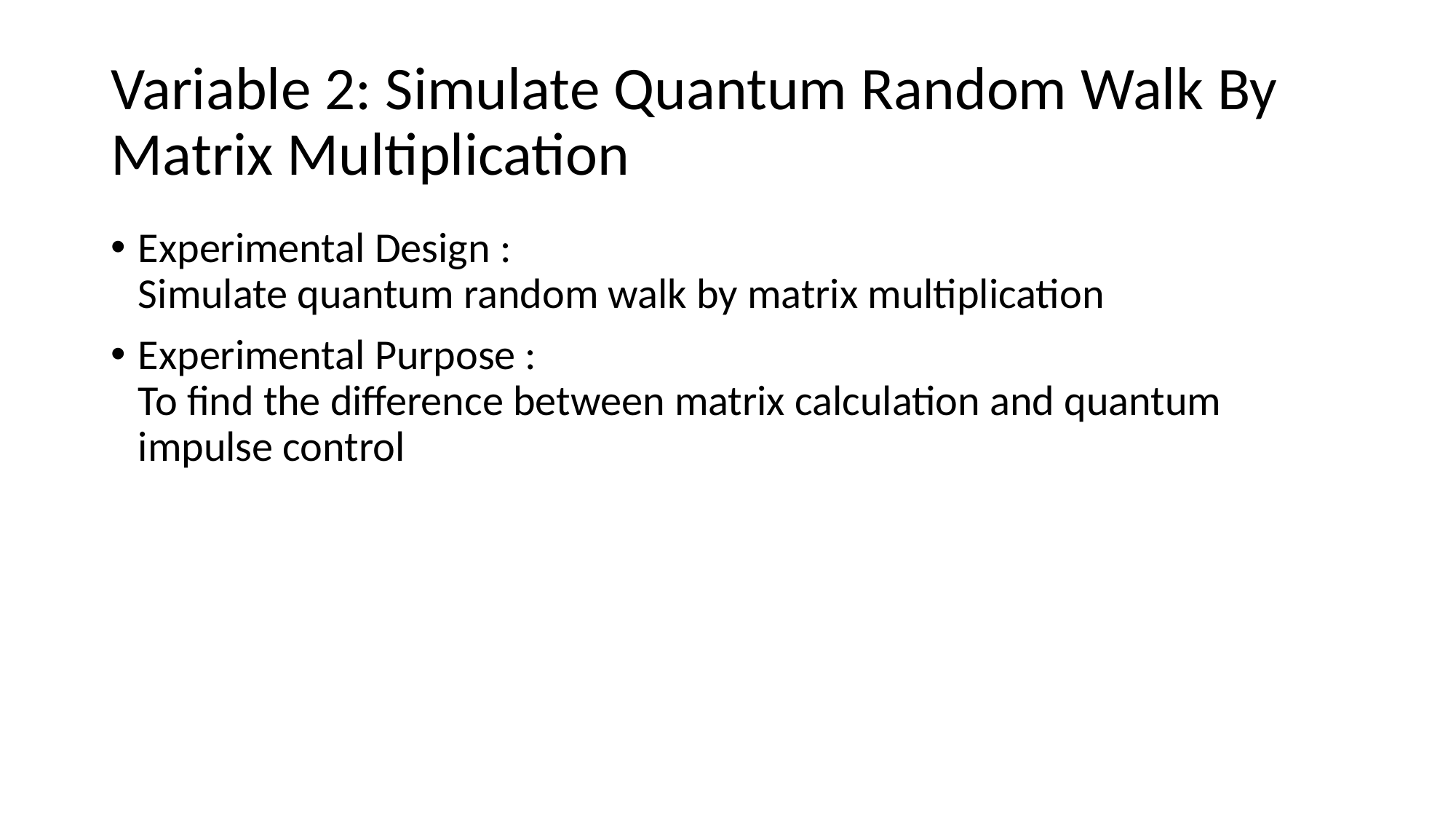

# Variable 2: Simulate Quantum Random Walk By Matrix Multiplication
Experimental Design :
Simulate quantum random walk by matrix multiplication
Experimental Purpose :
To find the difference between matrix calculation and quantum impulse control